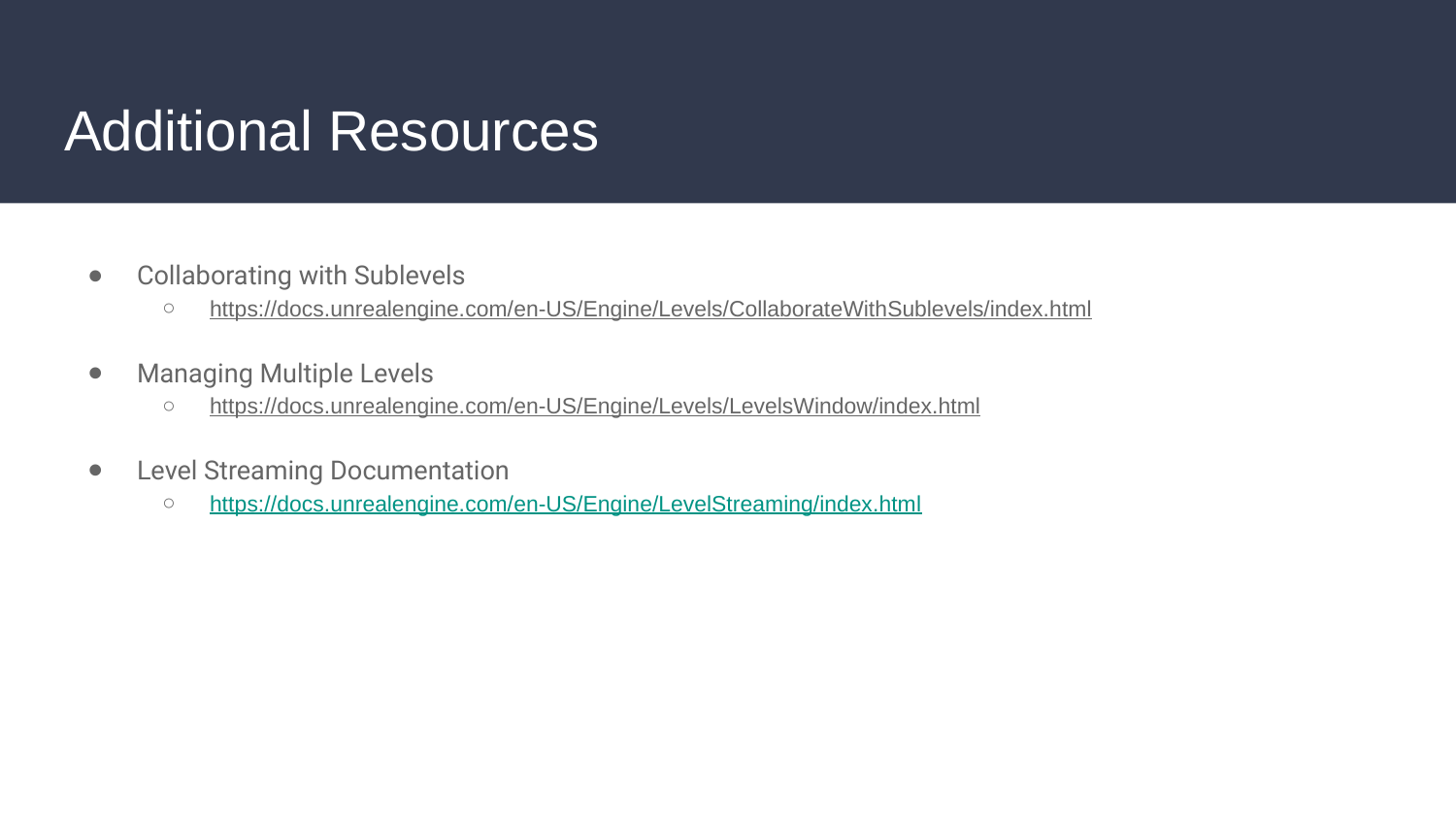

# Additional Resources
Collaborating with Sublevels
https://docs.unrealengine.com/en-US/Engine/Levels/CollaborateWithSublevels/index.html
Managing Multiple Levels
https://docs.unrealengine.com/en-US/Engine/Levels/LevelsWindow/index.html
Level Streaming Documentation
https://docs.unrealengine.com/en-US/Engine/LevelStreaming/index.html